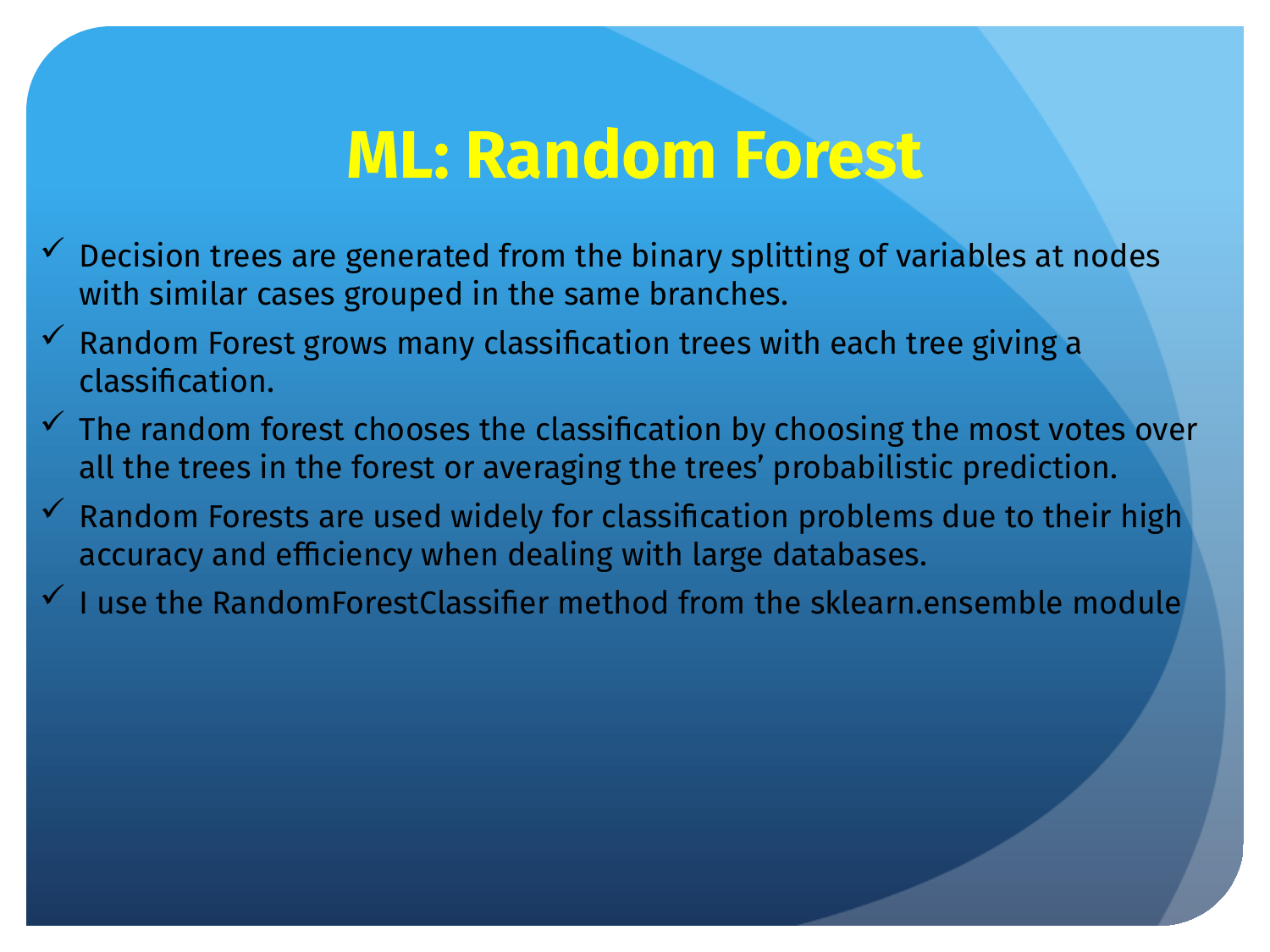

# ML: Random Forest
Decision trees are generated from the binary splitting of variables at nodes with similar cases grouped in the same branches.
Random Forest grows many classification trees with each tree giving a classification.
The random forest chooses the classification by choosing the most votes over all the trees in the forest or averaging the trees’ probabilistic prediction.
Random Forests are used widely for classification problems due to their high accuracy and efficiency when dealing with large databases.
I use the RandomForestClassifier method from the sklearn.ensemble module